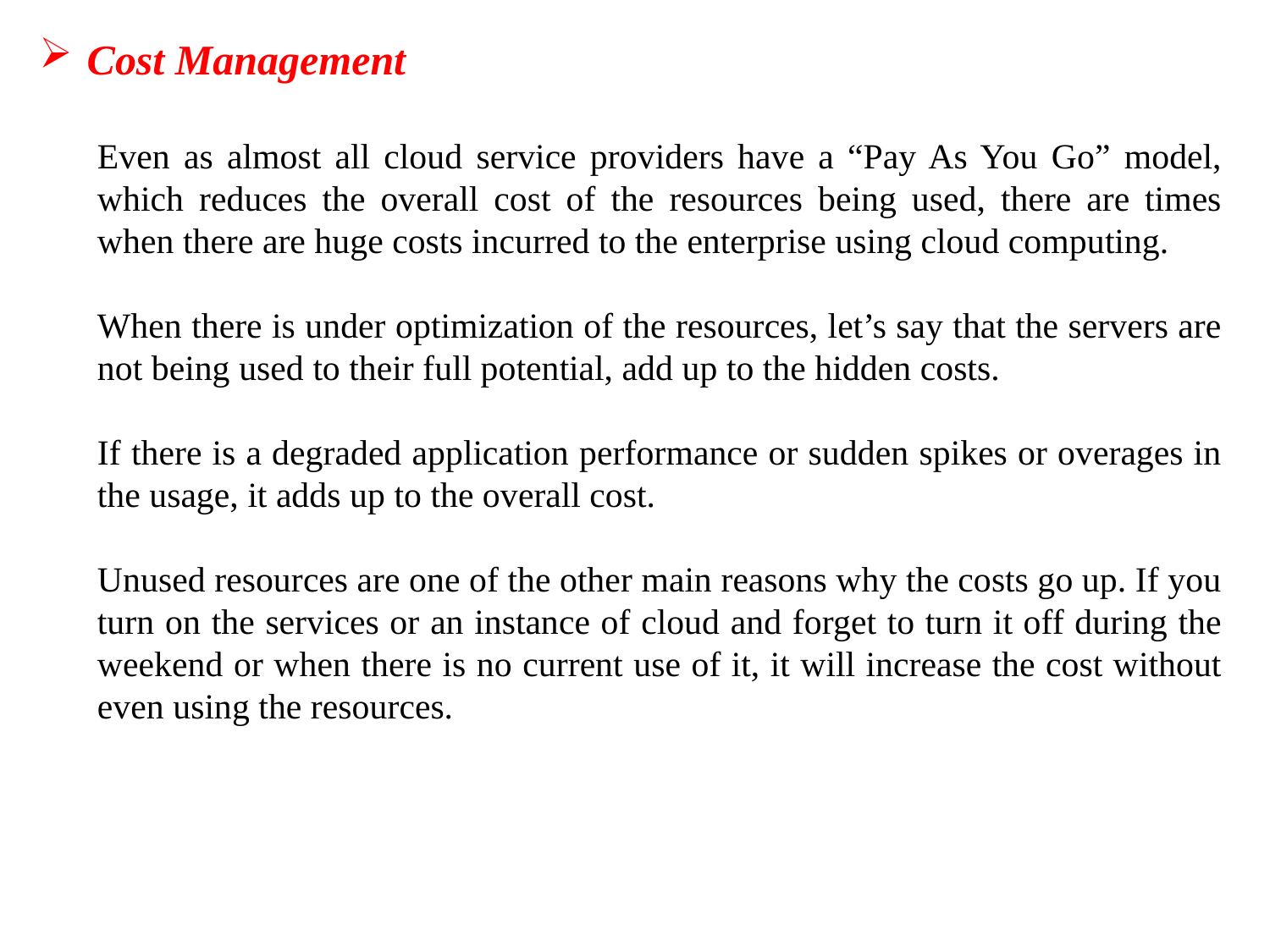

Cost Management
Even as almost all cloud service providers have a “Pay As You Go” model, which reduces the overall cost of the resources being used, there are times when there are huge costs incurred to the enterprise using cloud computing.

When there is under optimization of the resources, let’s say that the servers are not being used to their full potential, add up to the hidden costs.

If there is a degraded application performance or sudden spikes or overages in the usage, it adds up to the overall cost.

Unused resources are one of the other main reasons why the costs go up. If you turn on the services or an instance of cloud and forget to turn it off during the weekend or when there is no current use of it, it will increase the cost without even using the resources.